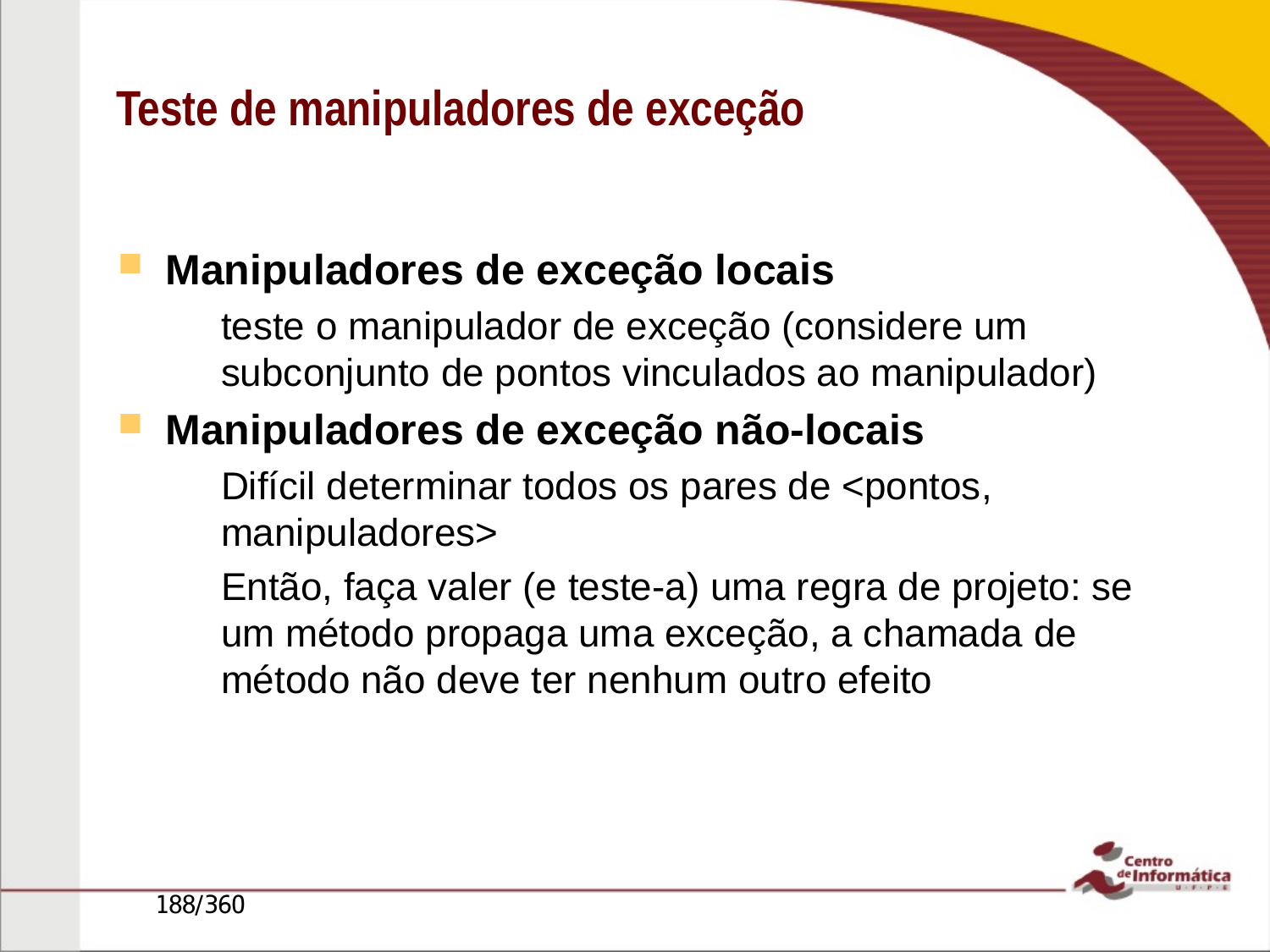

# Teste de manipuladores de exceção
Manipuladores de exceção locais
teste o manipulador de exceção (considere um subconjunto de pontos vinculados ao manipulador)
Manipuladores de exceção não-locais
Difícil determinar todos os pares de <pontos, manipuladores>
Então, faça valer (e teste-a) uma regra de projeto: se um método propaga uma exceção, a chamada de método não deve ter nenhum outro efeito
188/360